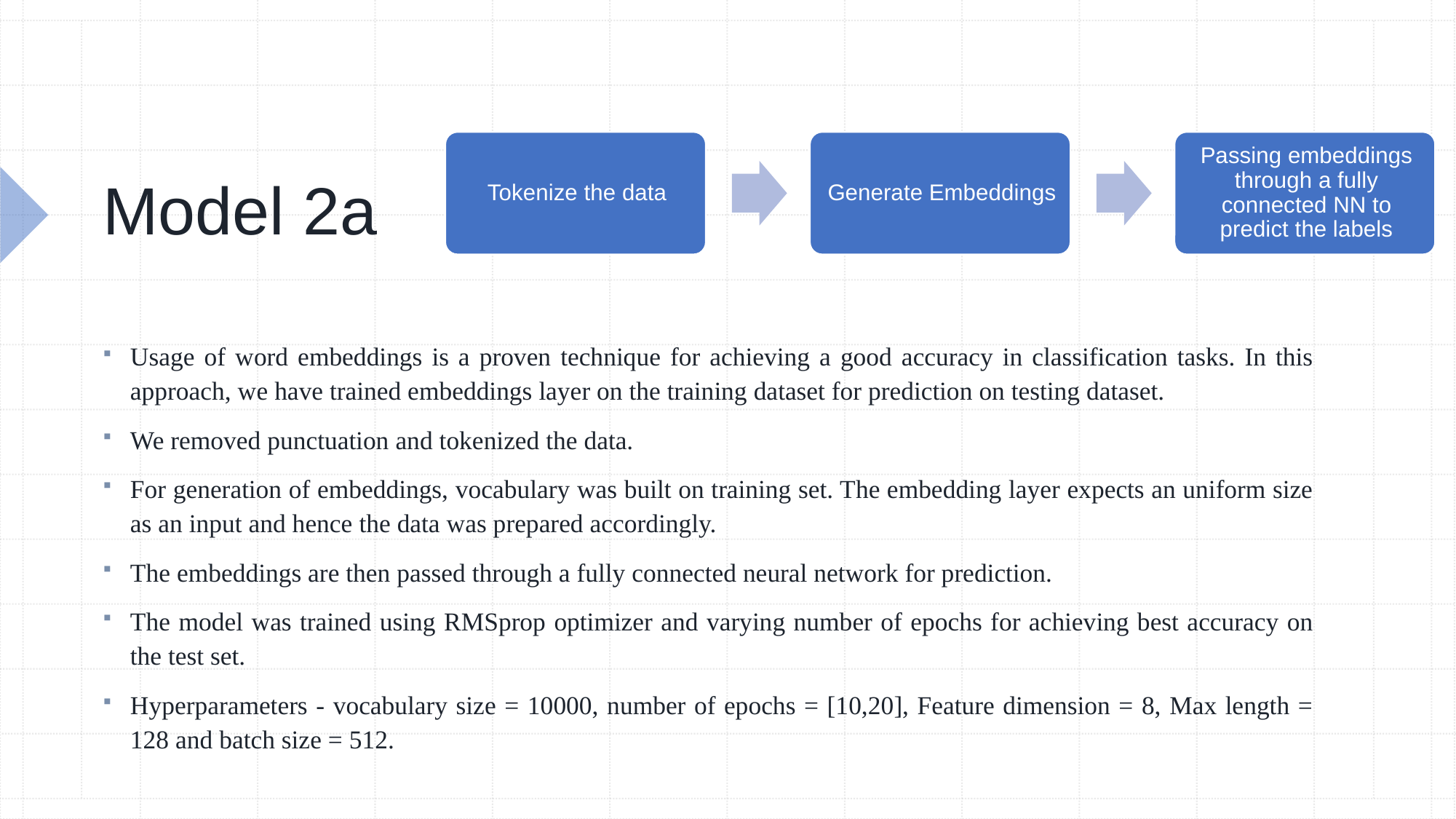

# Model 2a
Tokenize the data

Generate Embeddings

Passing embeddings through a fully connected NN to predict the labels
Usage of word embeddings is a proven technique for achieving a good accuracy in classification tasks. In this approach, we have trained embeddings layer on the training dataset for prediction on testing dataset.
We removed punctuation and tokenized the data.
For generation of embeddings, vocabulary was built on training set. The embedding layer expects an uniform size as an input and hence the data was prepared accordingly.
The embeddings are then passed through a fully connected neural network for prediction.
The model was trained using RMSprop optimizer and varying number of epochs for achieving best accuracy on the test set.
Hyperparameters - vocabulary size = 10000, number of epochs = [10,20], Feature dimension = 8, Max length = 128 and batch size = 512.